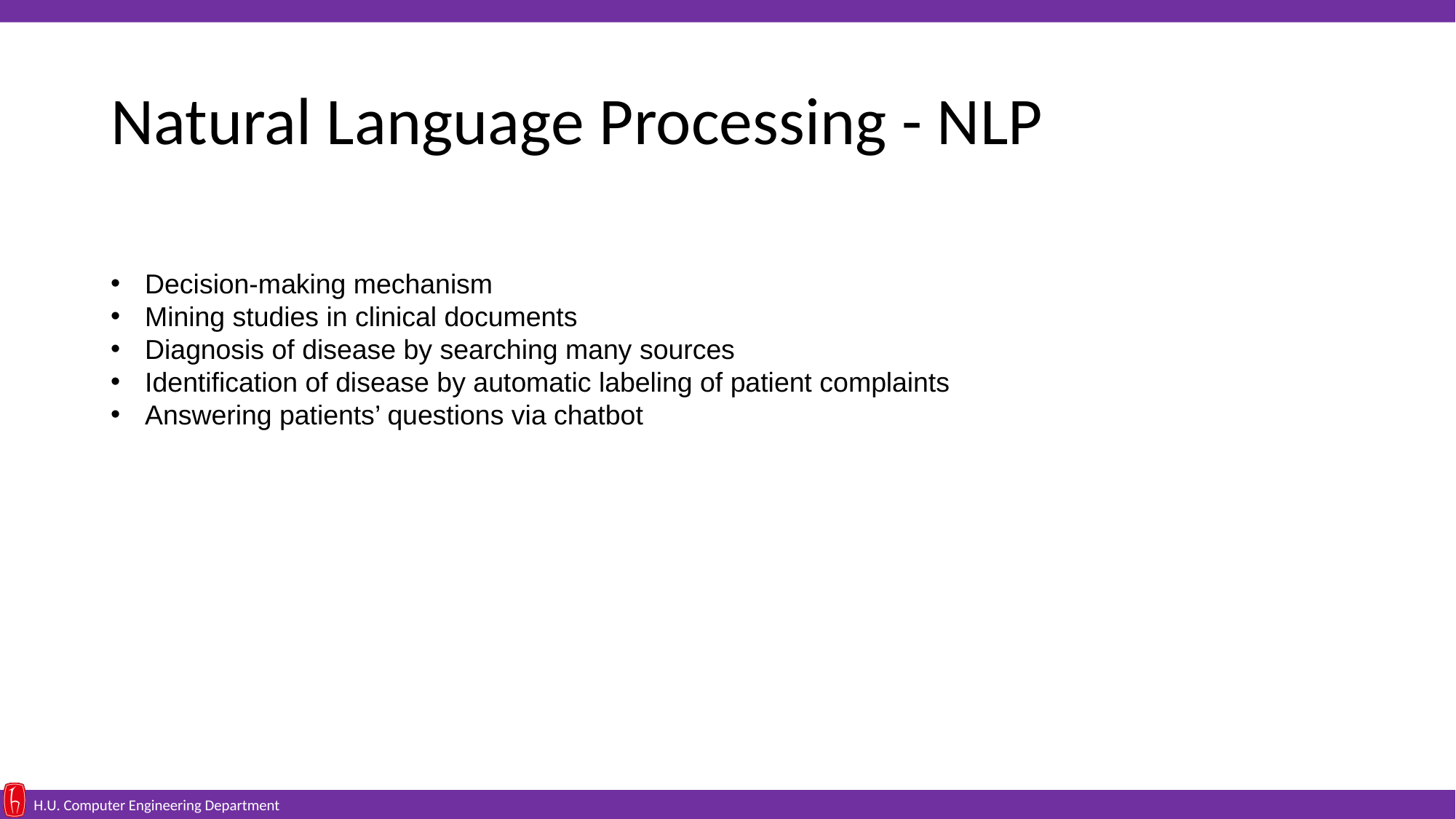

# Natural Language Processing - NLP
Decision-making mechanism
Mining studies in clinical documents
Diagnosis of disease by searching many sources
Identification of disease by automatic labeling of patient complaints
Answering patients’ questions via chatbot